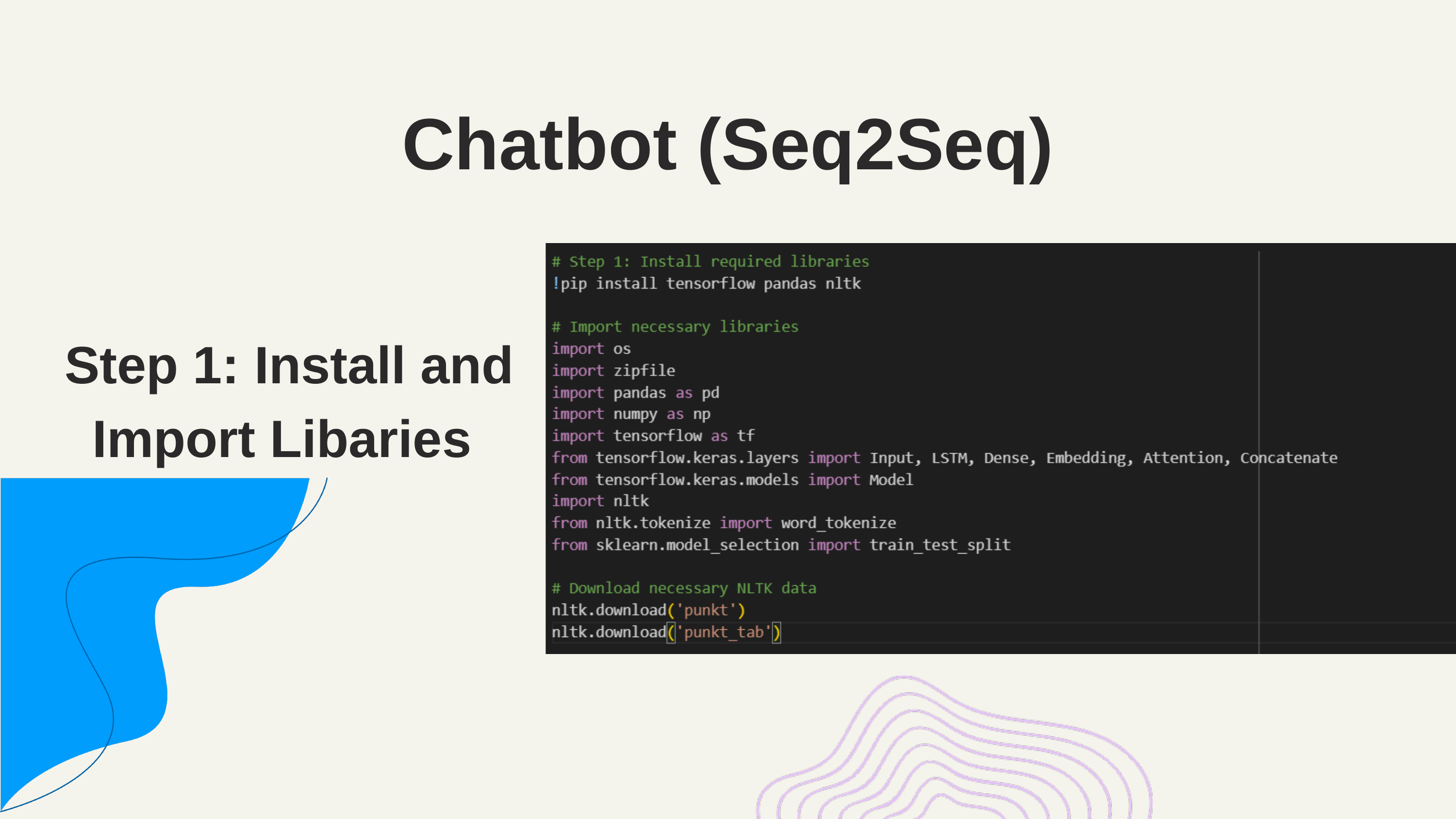

Chatbot (Seq2Seq)

Step 1: Install and Import Libaries